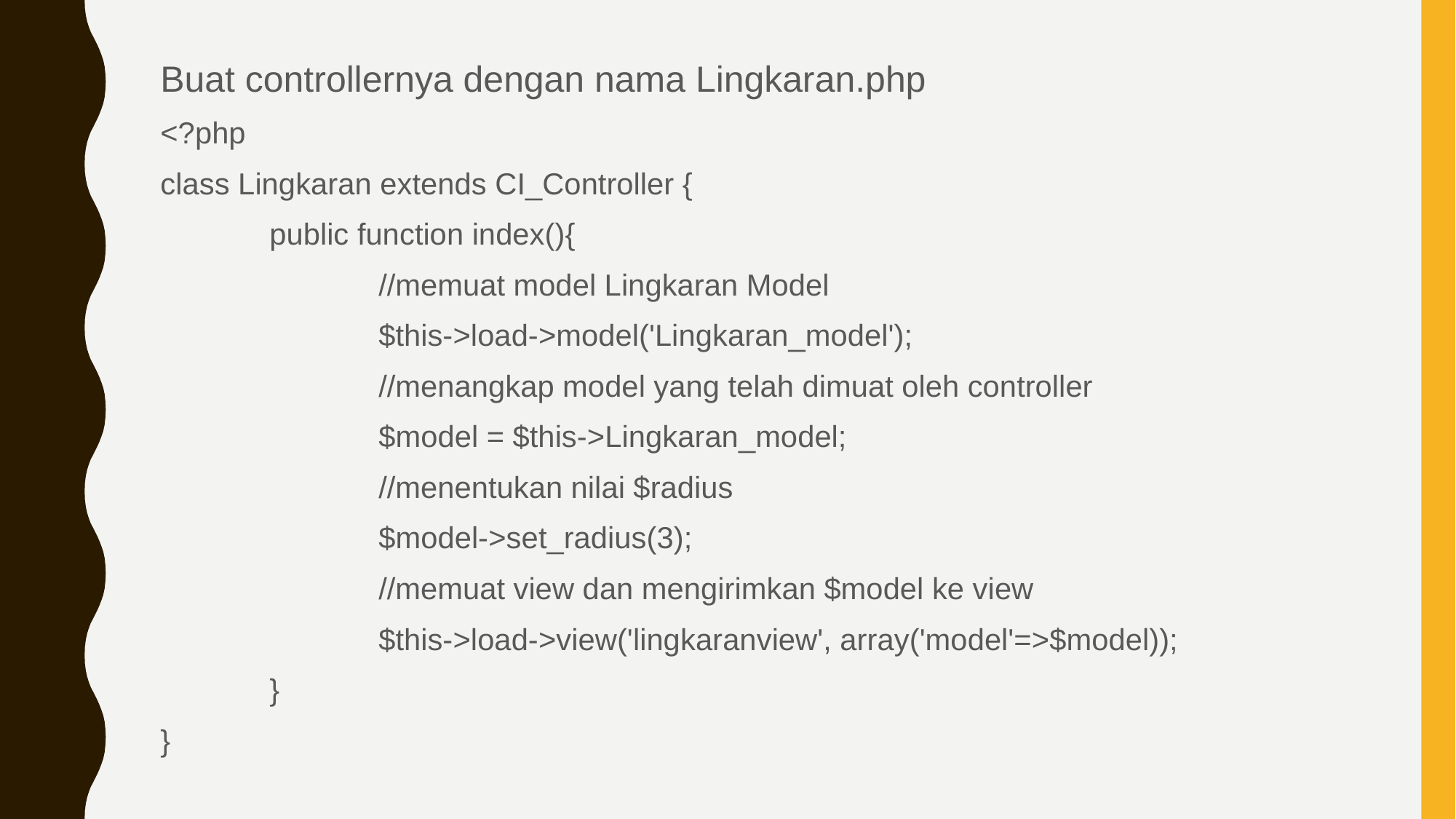

#
Buat controllernya dengan nama Lingkaran.php
<?php
class Lingkaran extends CI_Controller {
	public function index(){
		//memuat model Lingkaran Model
		$this->load->model('Lingkaran_model');
		//menangkap model yang telah dimuat oleh controller
		$model = $this->Lingkaran_model;
		//menentukan nilai $radius
		$model->set_radius(3);
		//memuat view dan mengirimkan $model ke view
		$this->load->view('lingkaranview', array('model'=>$model));
	}
}